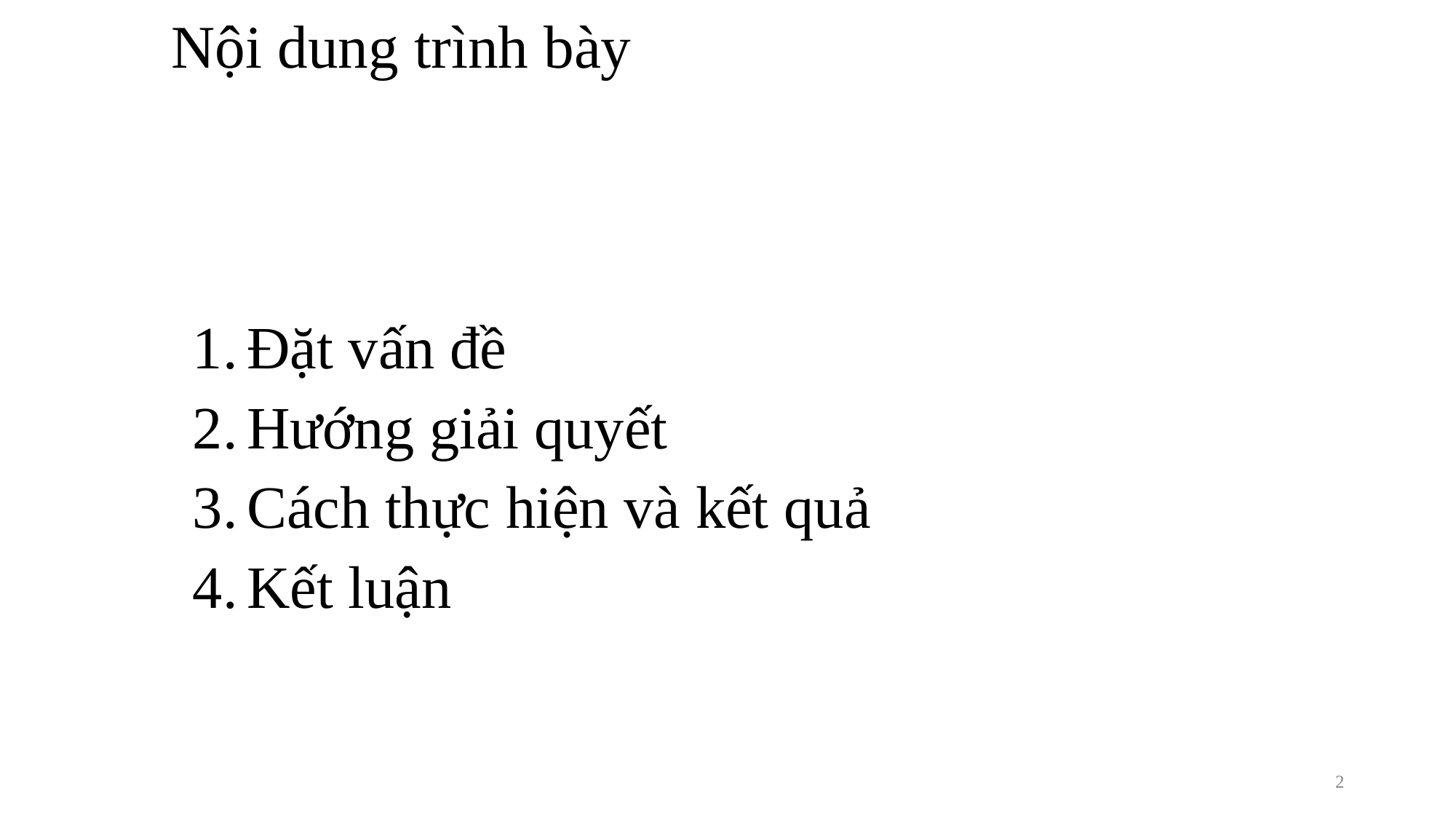

# Nội dung trình bày
Đặt vấn đề
Hướng giải quyết
Cách thực hiện và kết quả
Kết luận
2